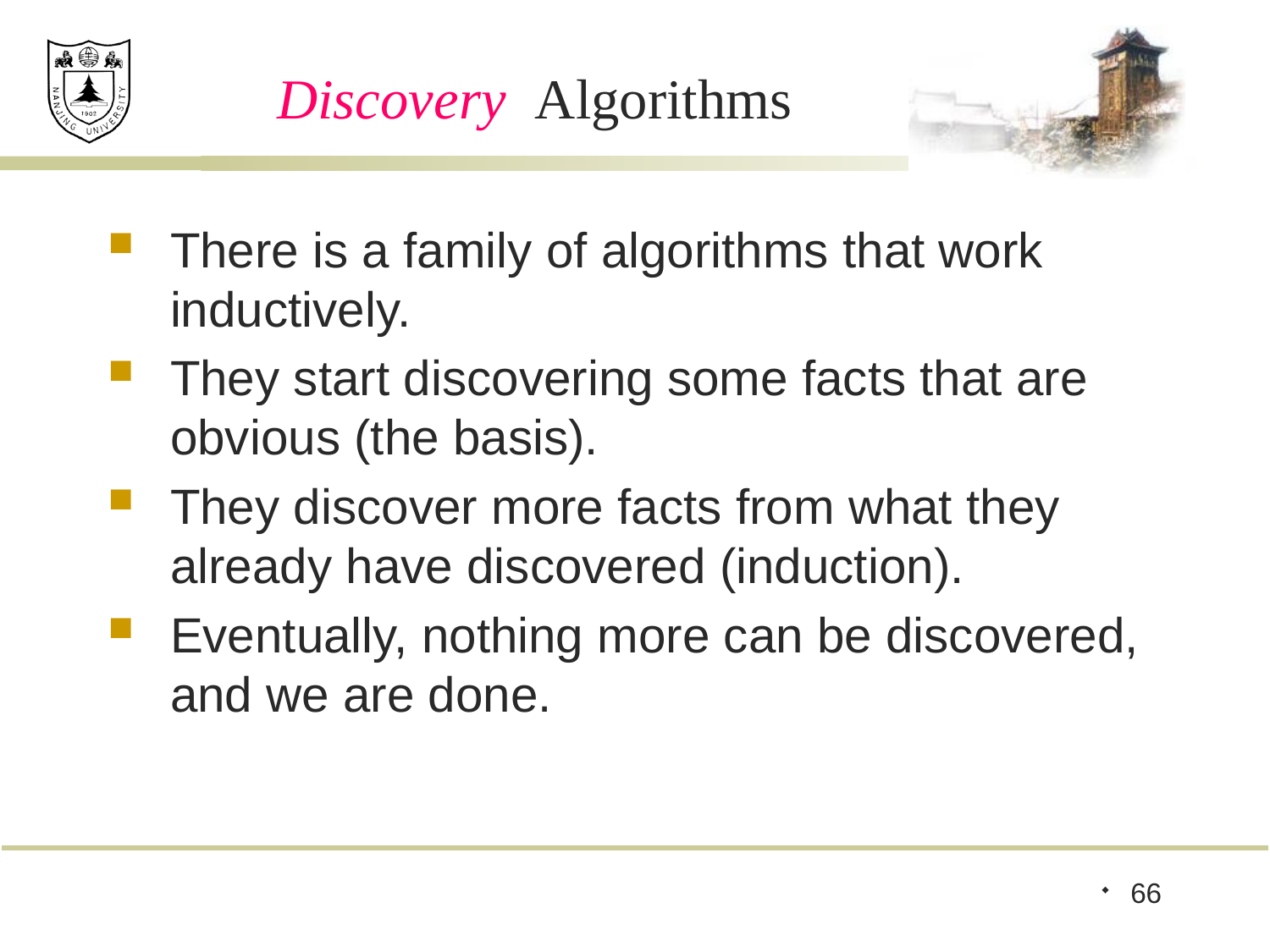

# Discovery  Algorithms
There is a family of algorithms that work inductively.
They start discovering some facts that are obvious (the basis).
They discover more facts from what they already have discovered (induction).
Eventually, nothing more can be discovered, and we are done.
66